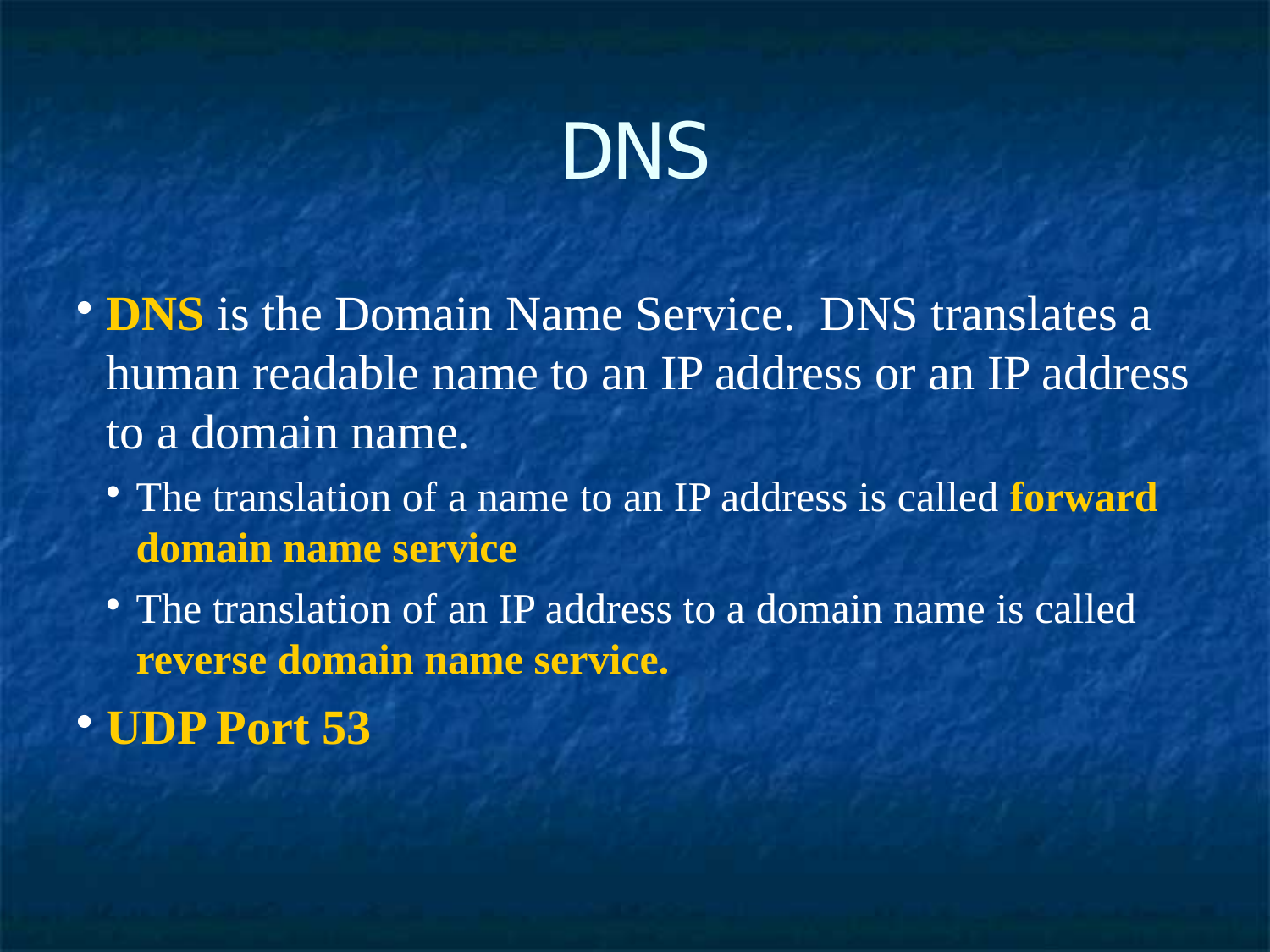

DNS
DNS is the Domain Name Service.  DNS translates a human readable name to an IP address or an IP address to a domain name.
The translation of a name to an IP address is called forward domain name service
The translation of an IP address to a domain name is called reverse domain name service.
UDP Port 53